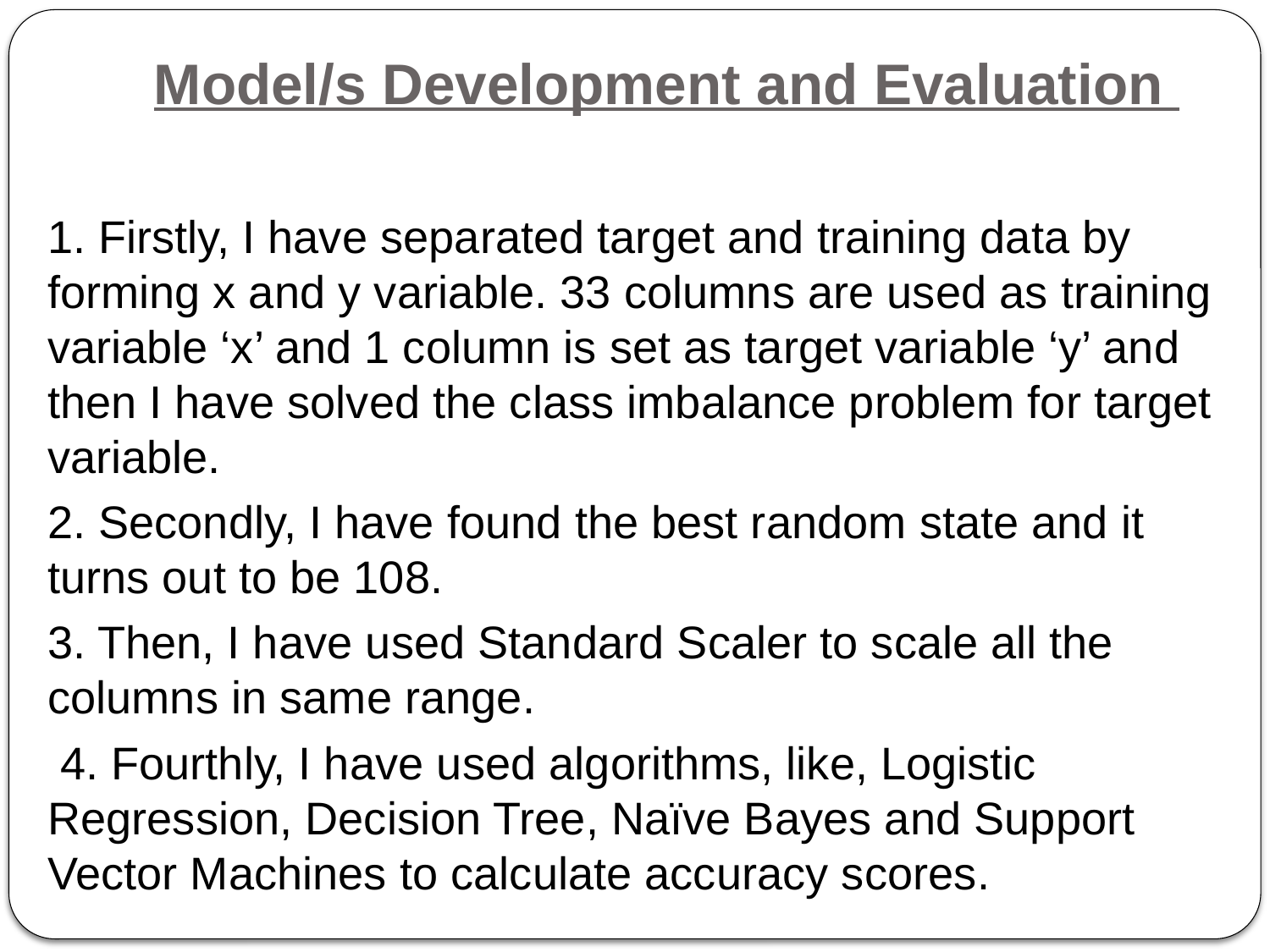

# Model/s Development and Evaluation
1. Firstly, I have separated target and training data by forming x and y variable. 33 columns are used as training variable ‘x’ and 1 column is set as target variable ‘y’ and then I have solved the class imbalance problem for target variable.
2. Secondly, I have found the best random state and it turns out to be 108.
3. Then, I have used Standard Scaler to scale all the columns in same range.
 4. Fourthly, I have used algorithms, like, Logistic Regression, Decision Tree, Naïve Bayes and Support Vector Machines to calculate accuracy scores.